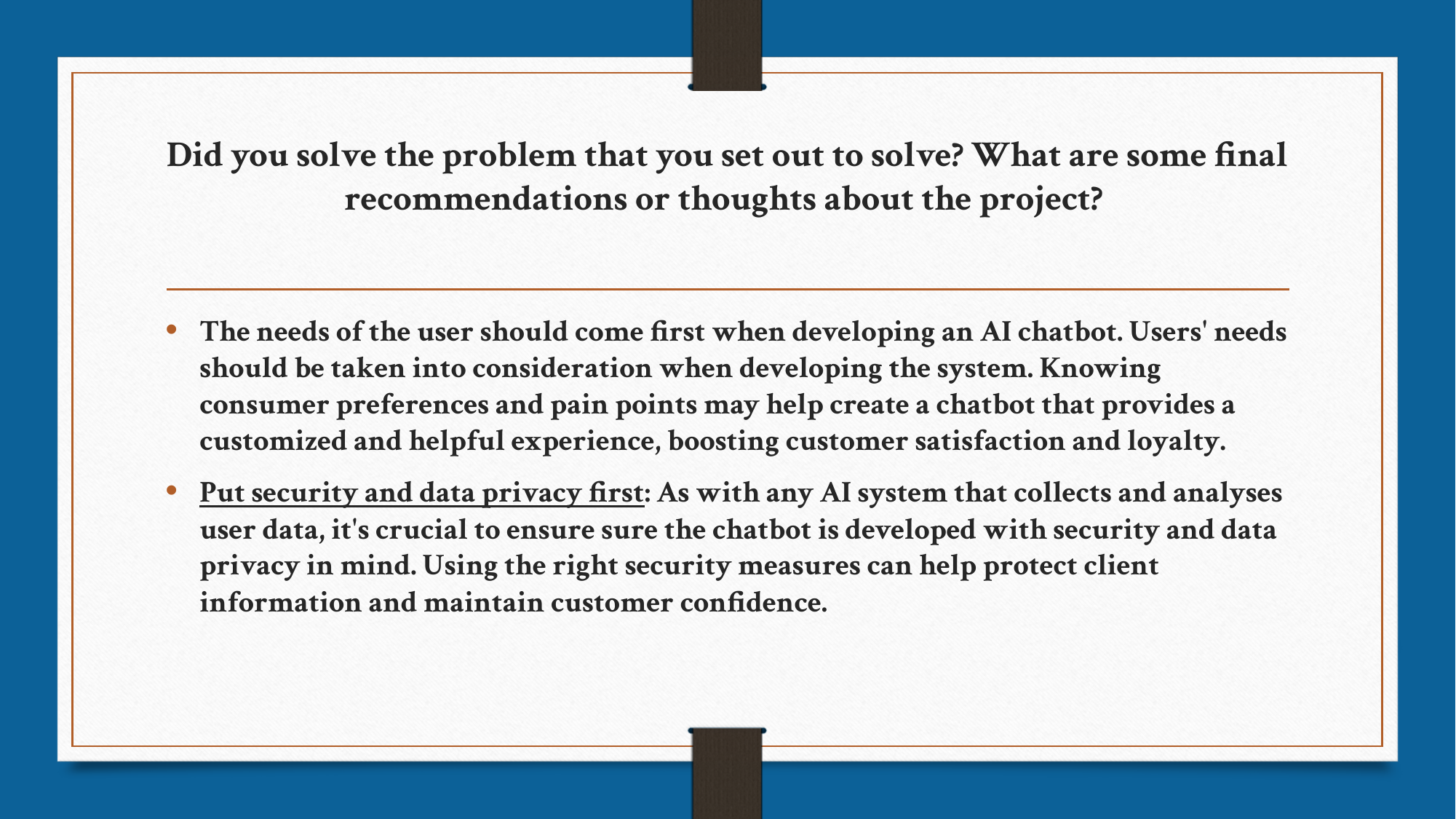

# Did you solve the problem that you set out to solve? What are some final recommendations or thoughts about the project?
The needs of the user should come first when developing an AI chatbot. Users' needs should be taken into consideration when developing the system. Knowing consumer preferences and pain points may help create a chatbot that provides a customized and helpful experience, boosting customer satisfaction and loyalty.
Put security and data privacy first: As with any AI system that collects and analyses user data, it's crucial to ensure sure the chatbot is developed with security and data privacy in mind. Using the right security measures can help protect client information and maintain customer confidence.